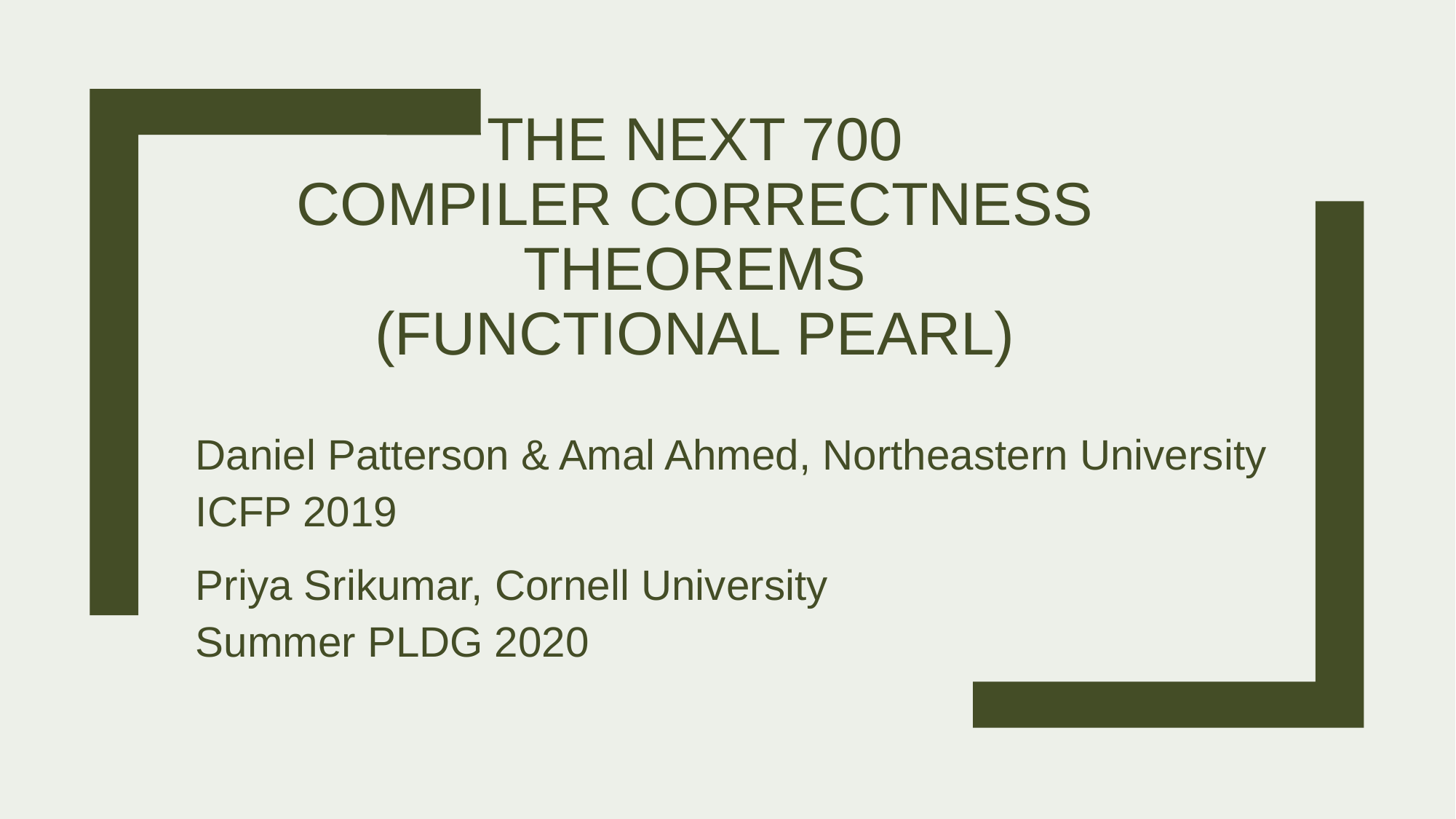

# The next 700 Compiler Correctness Theorems (Functional Pearl)
Daniel Patterson & Amal Ahmed, Northeastern University
ICFP 2019

Priya Srikumar, Cornell University
Summer PLDG 2020